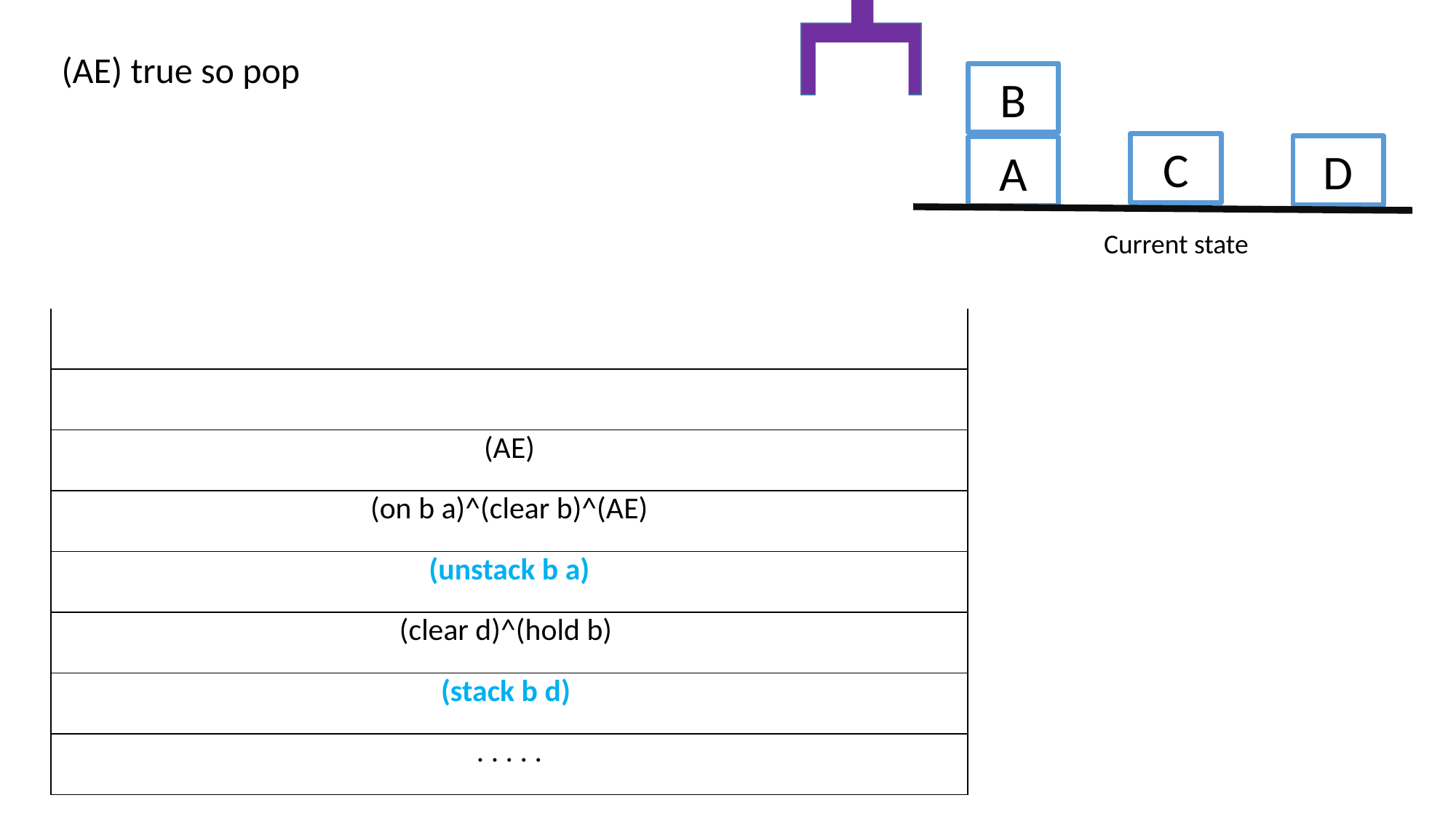

(AE) true so pop
B
C
D
A
Current state
|  |
| --- |
|  |
| (AE) |
| (on b a)^(clear b)^(AE) |
| (unstack b a) |
| (clear d)^(hold b) |
| (stack b d) |
| . . . . . |